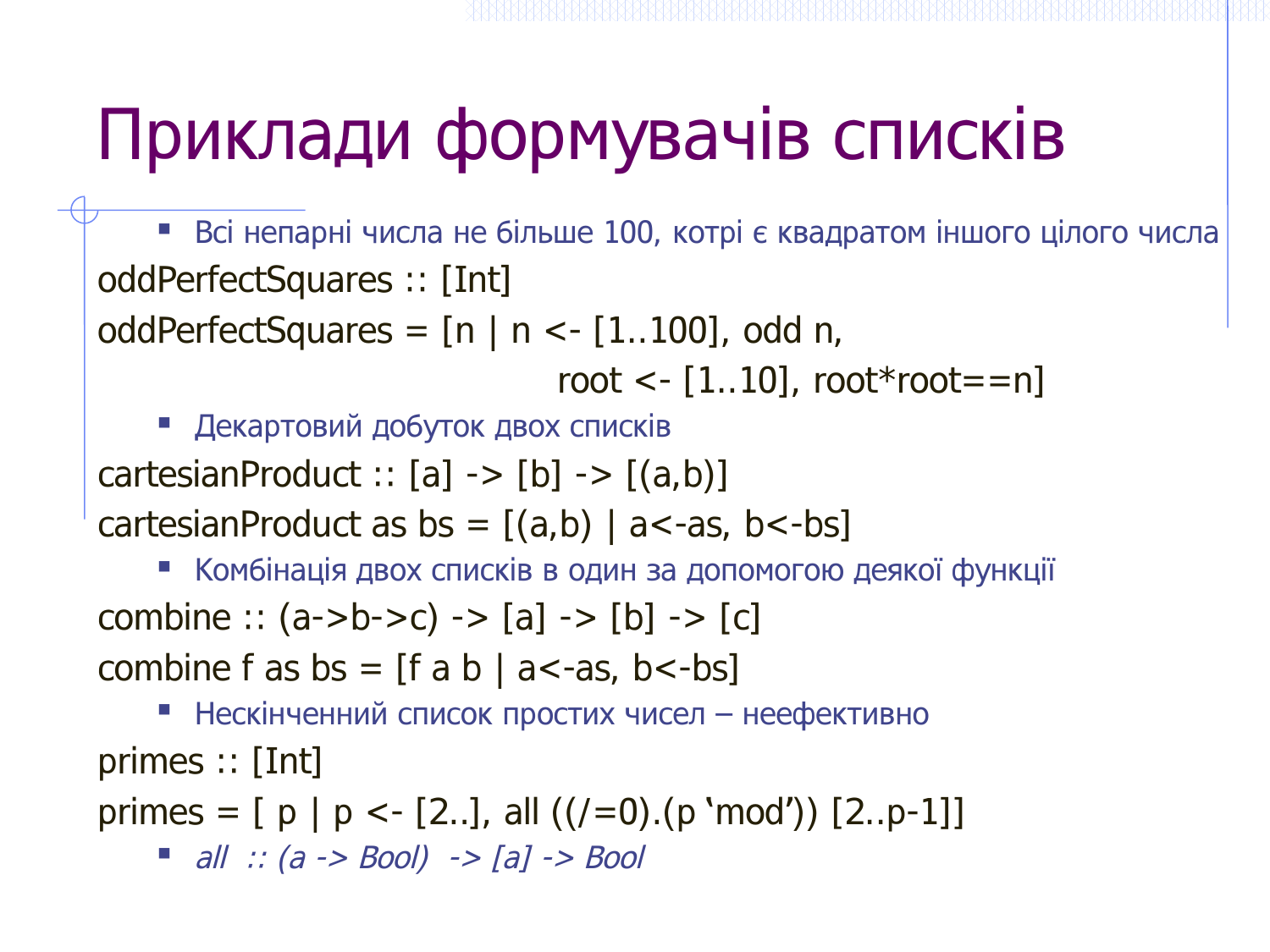

# Приклади формувачів списків
Всі непарні числа не більше 100, котрі є квадратом іншого цілого числа
oddPerfectSquares :: [Int]
oddPerfectSquares = [n | n <- [1..100], odd n,
                                         root <- [1..10], root*root==n]
Декартовий добуток двох списків
cartesianProduct :: [a] -> [b] -> [(a,b)]
cartesianProduct as bs = [(a,b) | a<-as, b<-bs]
Комбінація двох списків в один за допомогою деякої функції
combine :: (a->b->c) -> [a] -> [b] -> [c]
combine f as bs = [f a b | a<-as, b<-bs]
Нескінченний список простих чисел – неефективно
primes :: [Int]
primes = [ p | p <- [2..], all ((/=0).(p ‘mod’)) [2..p-1]]
all  :: (a -> Bool)  -> [a] -> Bool